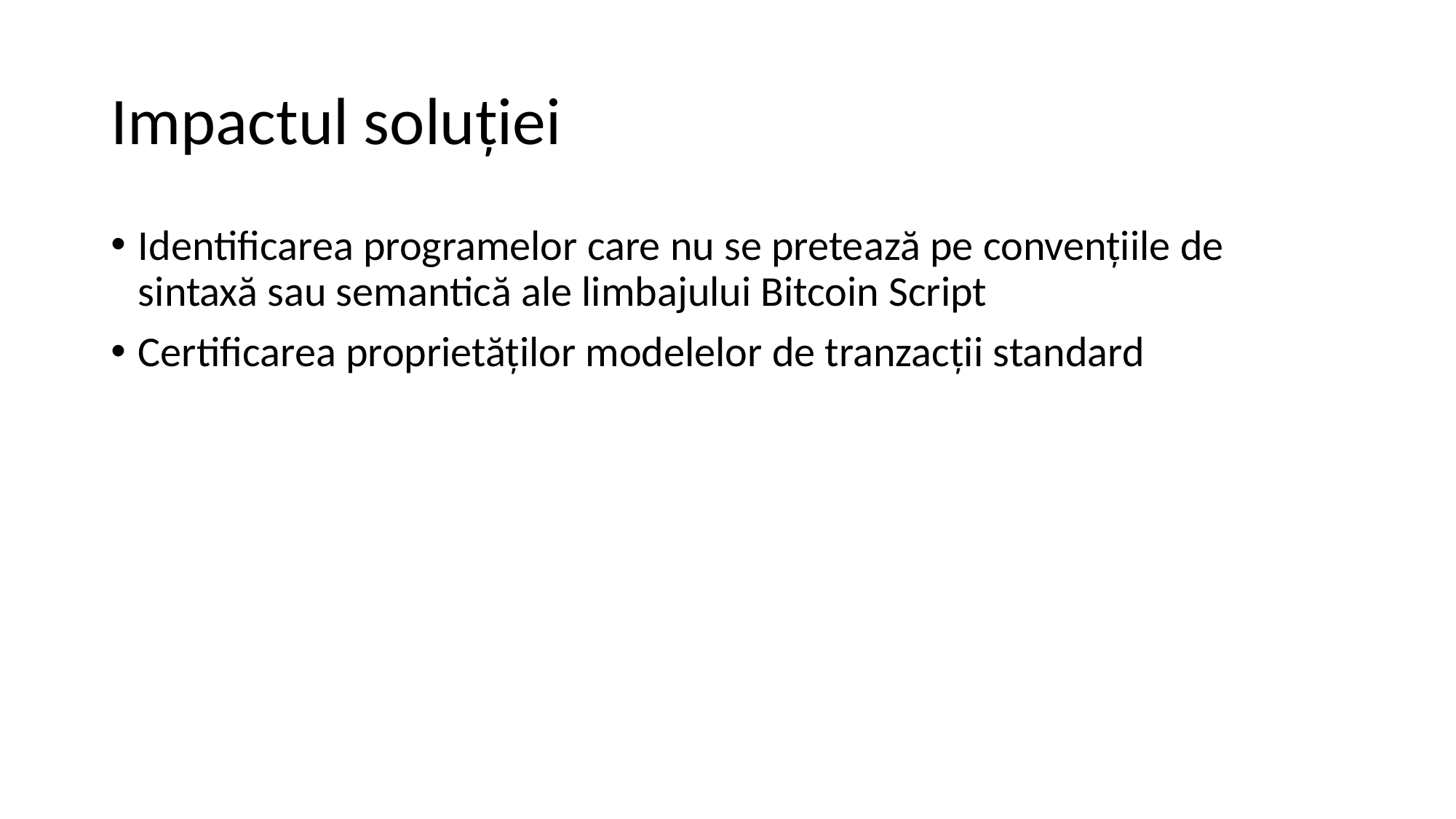

# Impactul soluției
Identificarea programelor care nu se pretează pe convențiile de sintaxă sau semantică ale limbajului Bitcoin Script
Certificarea proprietăților modelelor de tranzacții standard